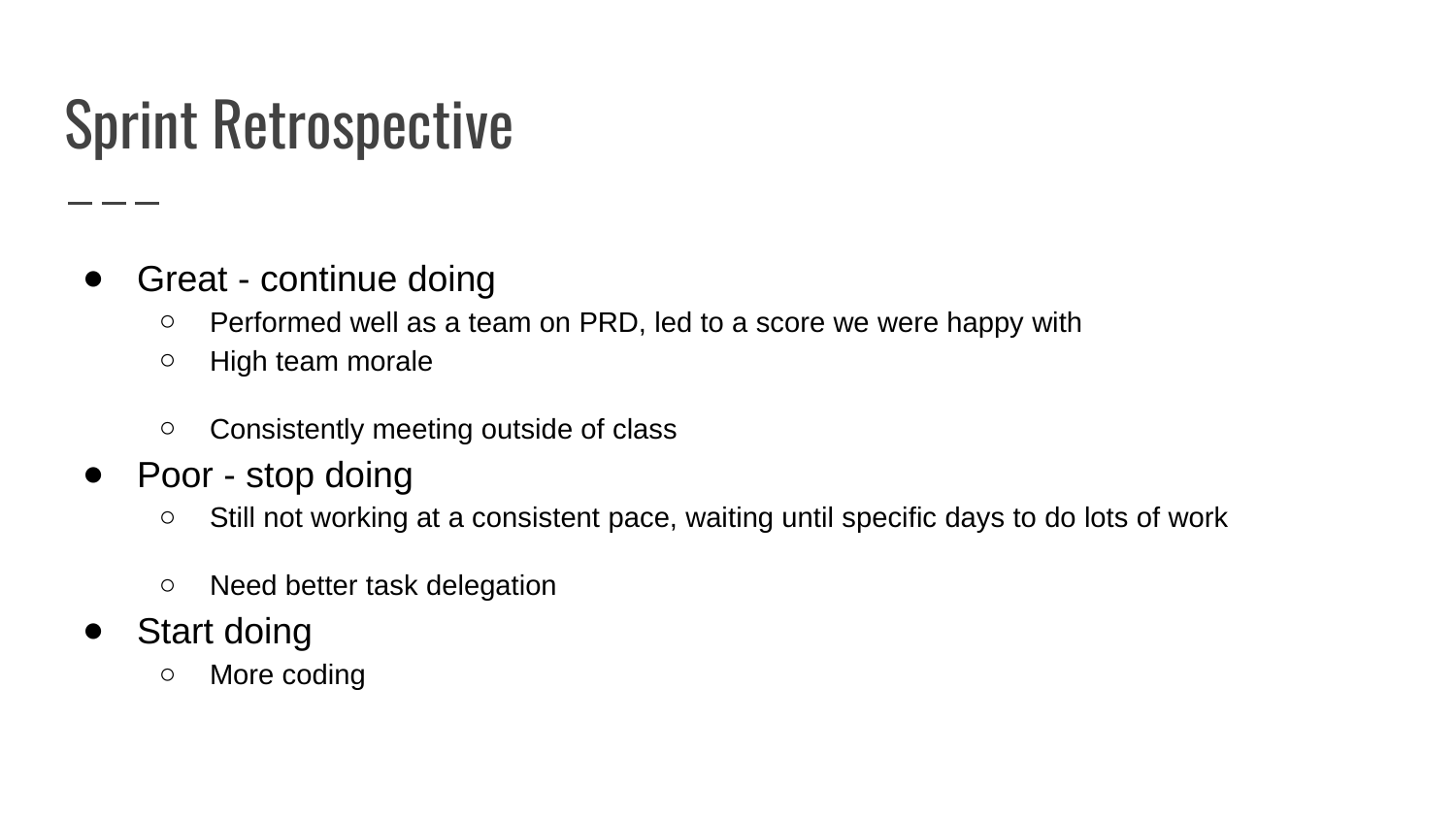

# Sprint Retrospective
Great - continue doing
Performed well as a team on PRD, led to a score we were happy with
High team morale
Consistently meeting outside of class
Poor - stop doing
Still not working at a consistent pace, waiting until specific days to do lots of work
Need better task delegation
Start doing
More coding